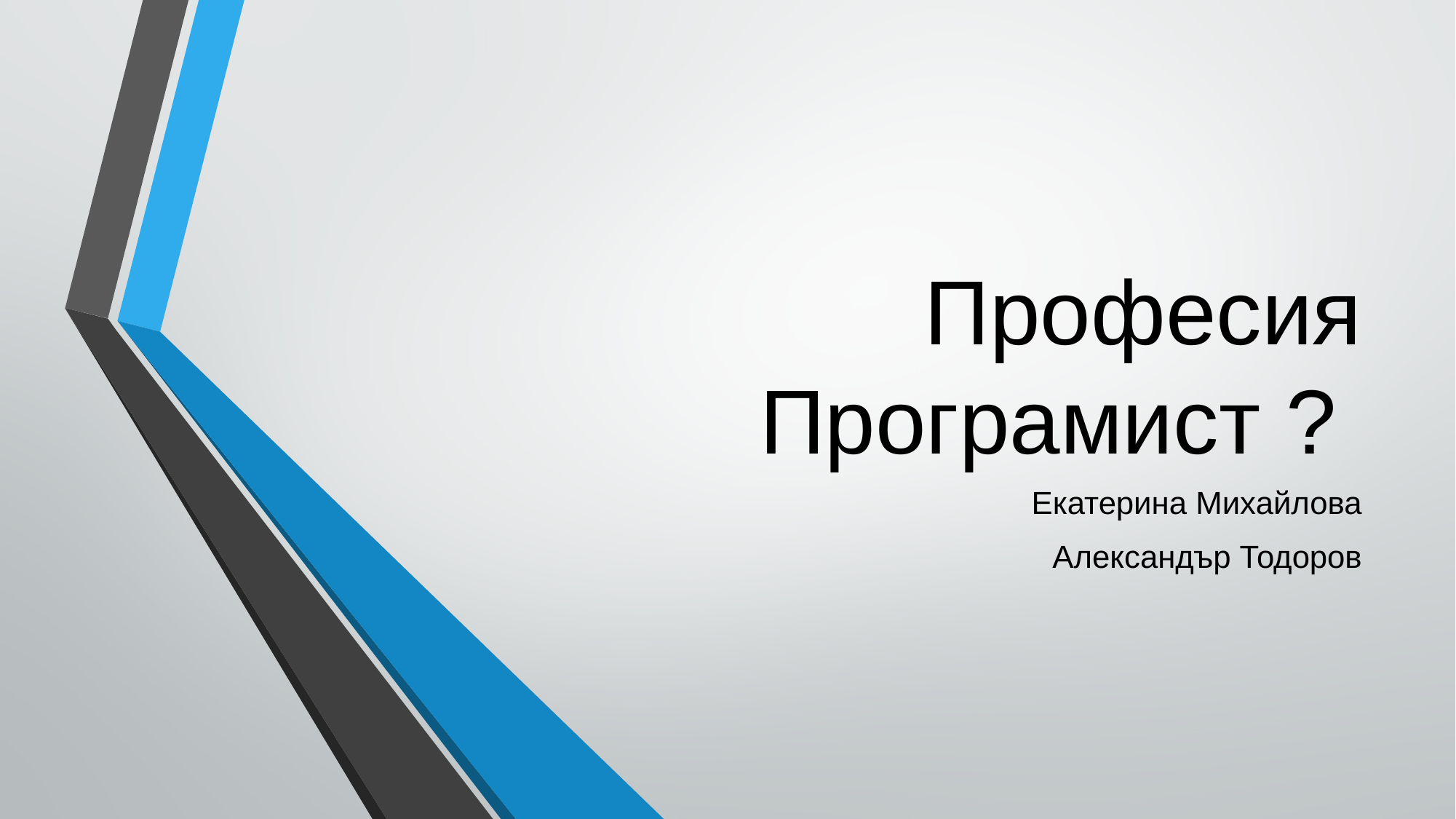

# Професия Програмист ?
Екатерина Михайлова
Александър Тодоров